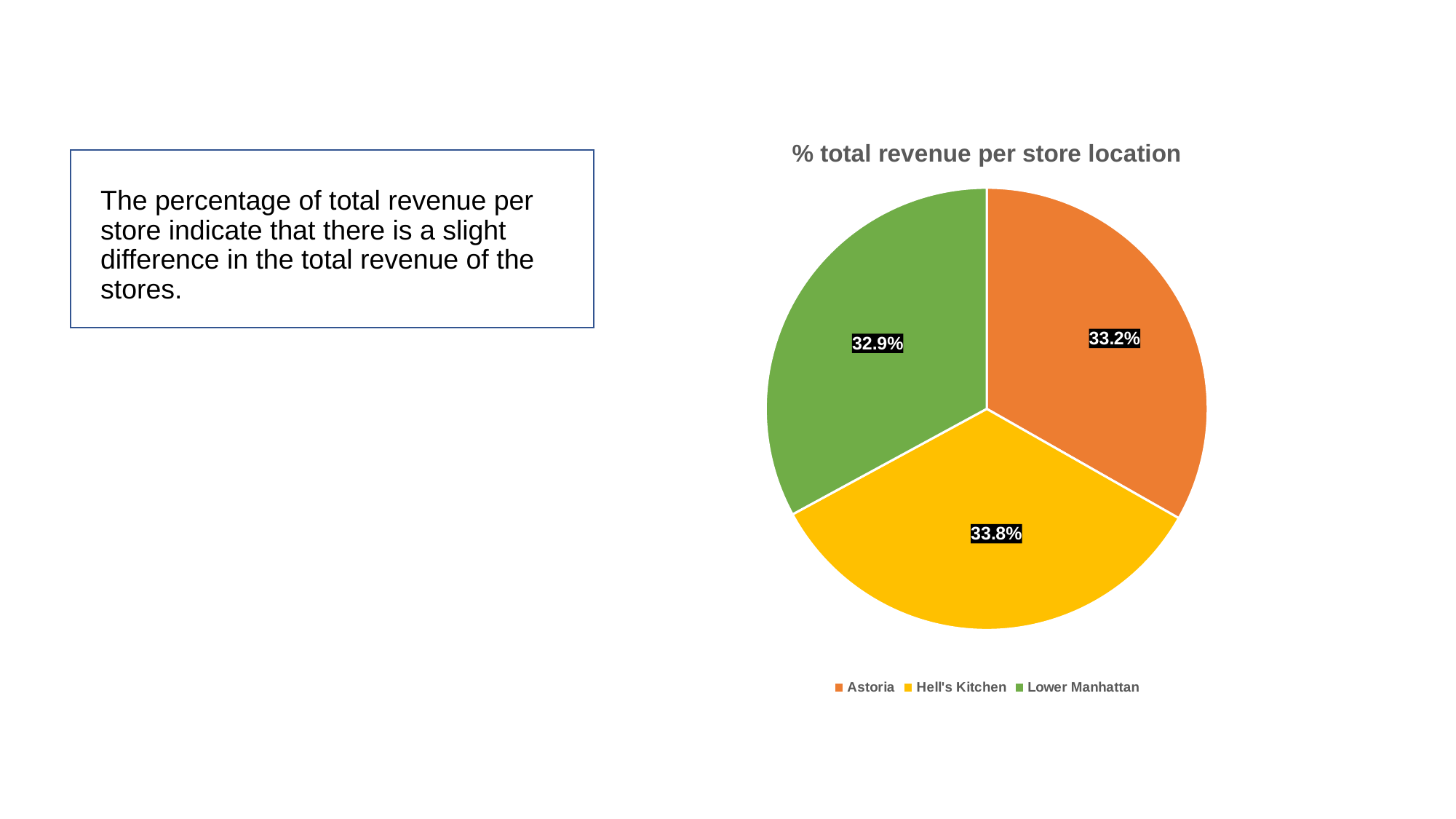

### Chart: % total revenue per store location

| Category | % |
|---|---|
| Astoria | 0.33234088757420616 |
| Hell's Kitchen | 0.3384473339215419 |
| Lower Manhattan | 0.3292117785042518 |
The percentage of total revenue per store indicate that there is a slight difference in the total revenue of the stores.